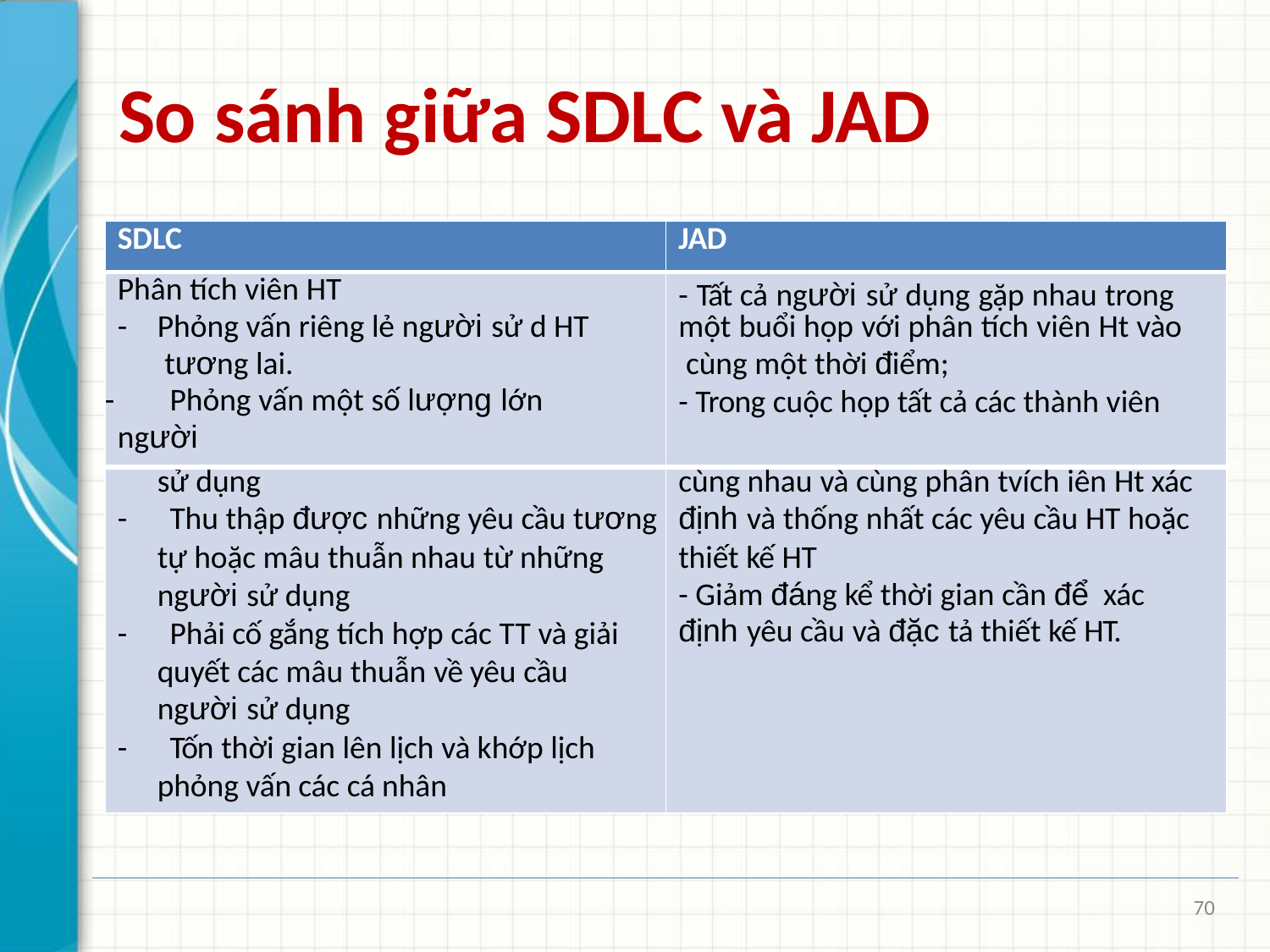

# So sánh giữa SDLC và JAD
| SDLC | JAD |
| --- | --- |
| Phân tích viên HT - Phỏng vấn riêng lẻ người sử d HT tương lai. - Phỏng vấn một số lượng lớn người | - Tất cả người sử dụng gặp nhau trong một buổi họp với phân tích viên Ht vào cùng một thời điểm; - Trong cuộc họp tất cả các thành viên |
| sử dụng - Thu thập được những yêu cầu tương | cùng nhau và cùng phân tvích iên Ht xác định và thống nhất các yêu cầu HT hoặc |
| tự hoặc mâu thuẫn nhau từ những người sử dụng - Phải cố gắng tích hợp các TT và giải | thiết kế HT - Giảm đáng kể thời gian cần để xác định yêu cầu và đặc tả thiết kế HT. |
| quyết các mâu thuẫn về yêu cầu người sử dụng |  |
| - Tốn thời gian lên lịch và khớp lịch |  |
| phỏng vấn các cá nhân |  |

70